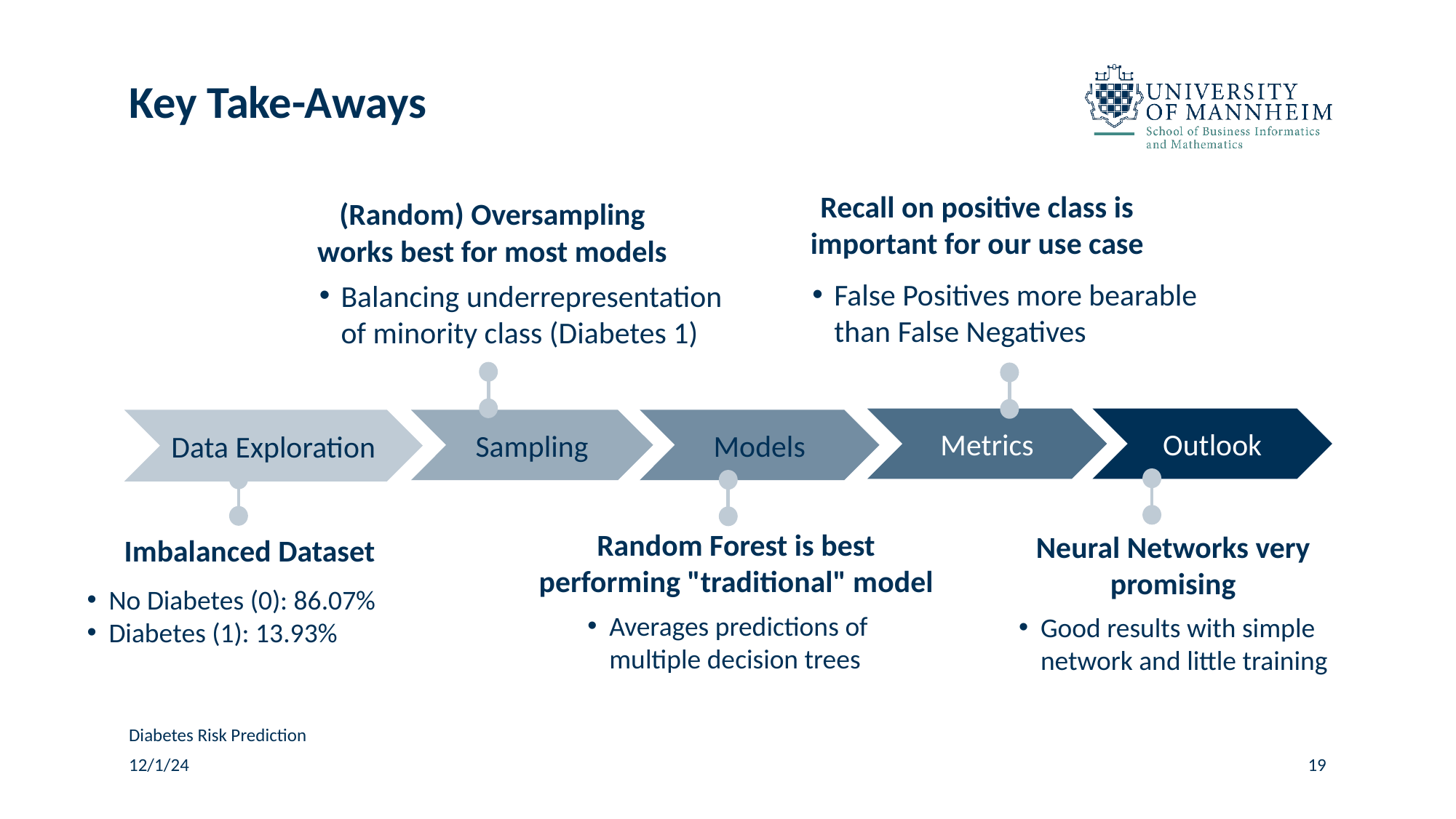

# Key Take-Aways
Recall on positive class is important for our use case
(Random) Oversampling works best for most models
False Positives more bearable than False Negatives
Balancing underrepresentation of minority class (Diabetes 1)

Outlook
Metrics
Models
Sampling
Data Exploration

Random Forest is best performing "traditional" model
Imbalanced Dataset
Neural Networks very promising
No Diabetes (0): 86.07%
Diabetes (1): 13.93%
Good results with simple network and little training
Averages predictions of multiple decision trees

Diabetes Risk Prediction
12/1/24
19